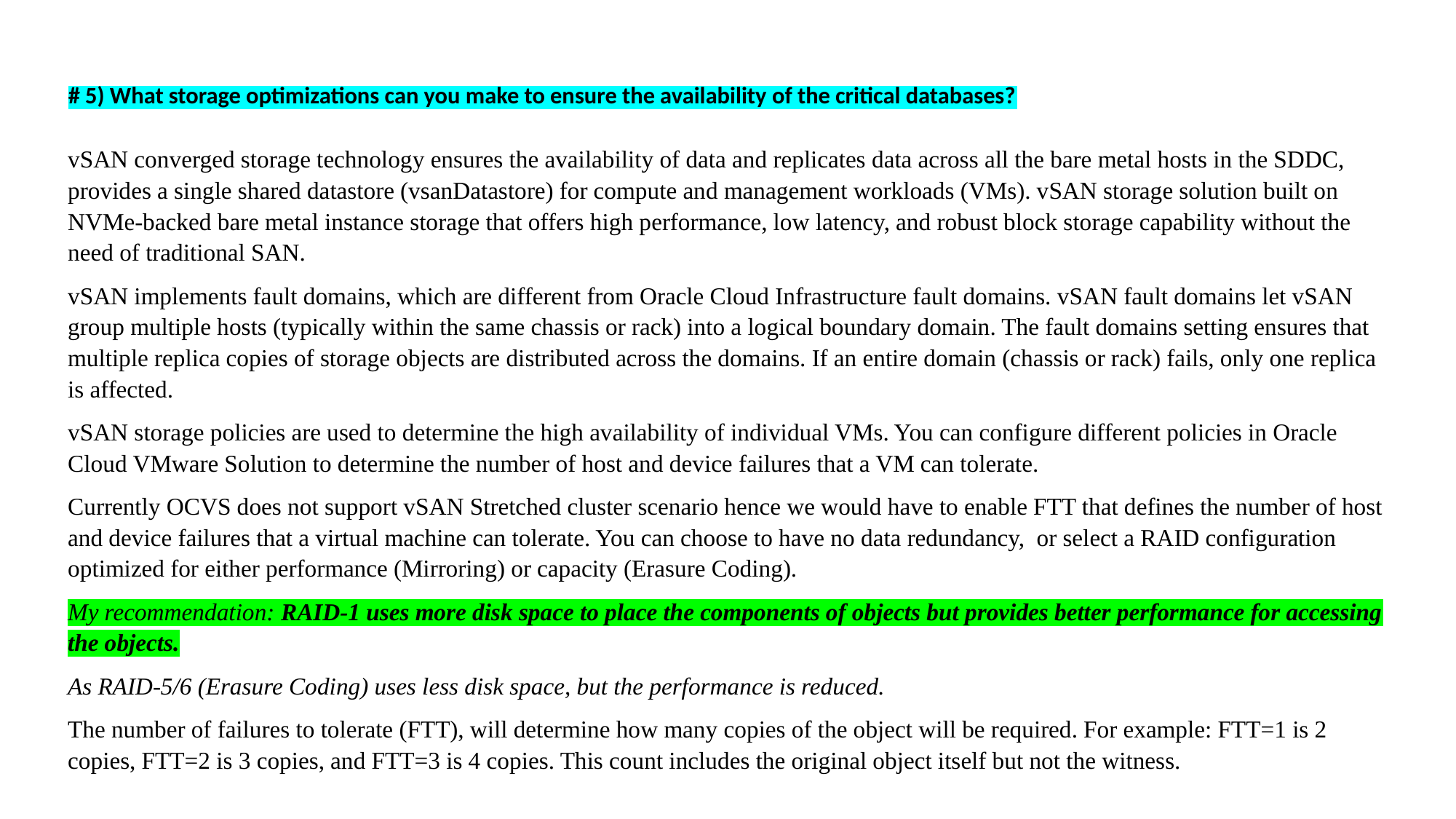

# 5) What storage optimizations can you make to ensure the availability of the critical databases?
vSAN converged storage technology ensures the availability of data and replicates data across all the bare metal hosts in the SDDC, provides a single shared datastore (vsanDatastore) for compute and management workloads (VMs). vSAN storage solution built on NVMe-backed bare metal instance storage that offers high performance, low latency, and robust block storage capability without the need of traditional SAN.
vSAN implements fault domains, which are different from Oracle Cloud Infrastructure fault domains. vSAN fault domains let vSAN group multiple hosts (typically within the same chassis or rack) into a logical boundary domain. The fault domains setting ensures that multiple replica copies of storage objects are distributed across the domains. If an entire domain (chassis or rack) fails, only one replica is affected.
vSAN storage policies are used to determine the high availability of individual VMs. You can configure different policies in Oracle Cloud VMware Solution to determine the number of host and device failures that a VM can tolerate.
Currently OCVS does not support vSAN Stretched cluster scenario hence we would have to enable FTT that defines the number of host and device failures that a virtual machine can tolerate. You can choose to have no data redundancy,  or select a RAID configuration optimized for either performance (Mirroring) or capacity (Erasure Coding).
My recommendation: RAID-1 uses more disk space to place the components of objects but provides better performance for accessing the objects.
As RAID-5/6 (Erasure Coding) uses less disk space, but the performance is reduced.
The number of failures to tolerate (FTT), will determine how many copies of the object will be required. For example: FTT=1 is 2 copies, FTT=2 is 3 copies, and FTT=3 is 4 copies. This count includes the original object itself but not the witness.